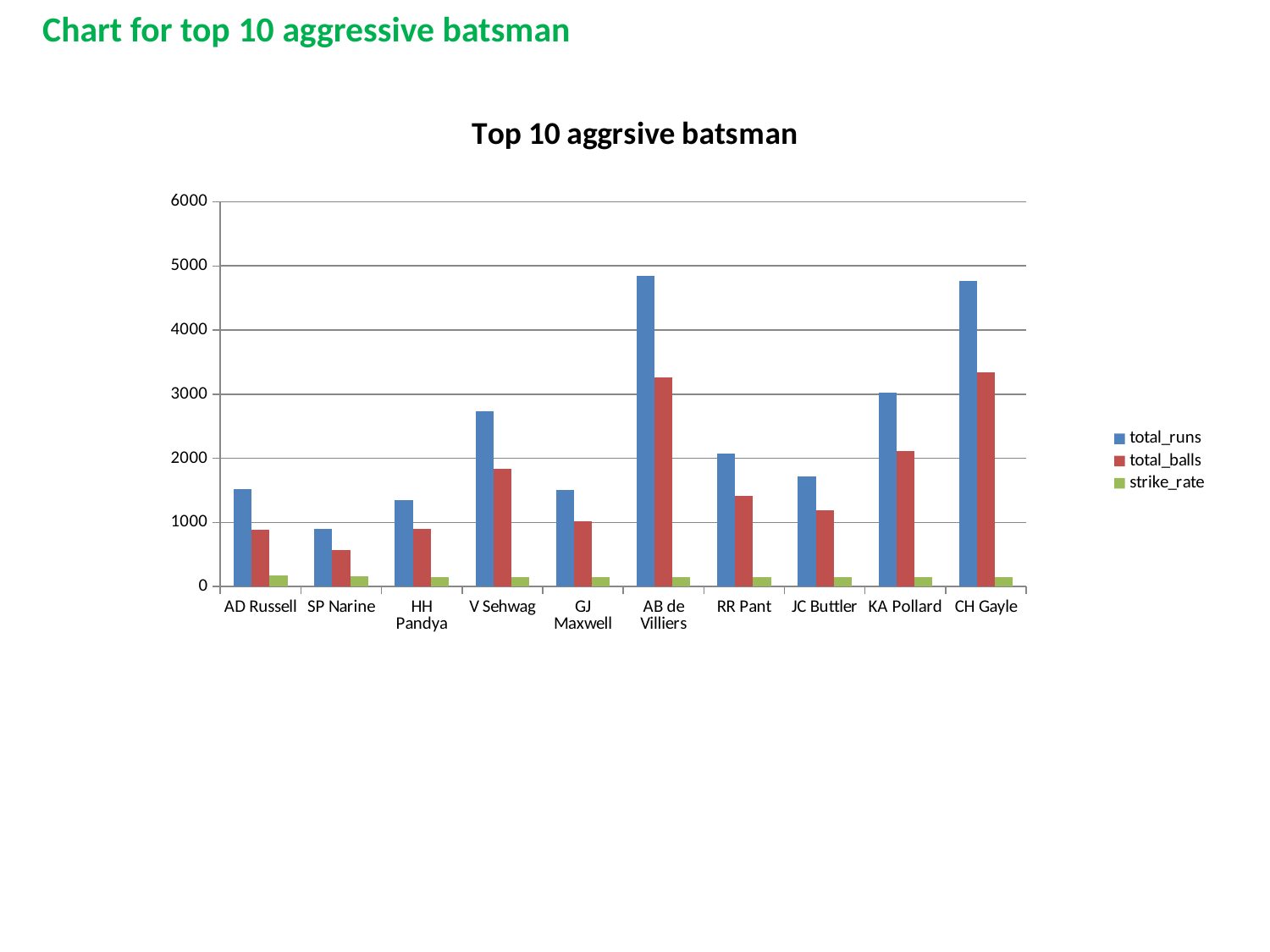

Chart for top 10 aggressive batsman

### Chart: Top 10 aggrsive batsman

| Category | total_runs | total_balls | strike_rate |
|---|---|---|---|
| AD Russell | 1517.0 | 882.0 | 171.995464852607 |
| SP Narine | 892.0 | 573.0 | 155.67190226876 |
| HH Pandya | 1349.0 | 897.0 | 150.390189520624 |
| V Sehwag | 2728.0 | 1833.0 | 148.827059465357 |
| GJ Maxwell | 1505.0 | 1013.0 | 148.568608094768 |
| AB de Villiers | 4849.0 | 3264.0 | 148.560049019607 |
| RR Pant | 2079.0 | 1416.0 | 146.822033898305 |
| JC Buttler | 1714.0 | 1184.0 | 144.763513513513 |
| KA Pollard | 3023.0 | 2107.0 | 143.474133839582 |
| CH Gayle | 4772.0 | 3342.0 | 142.788749251944 |